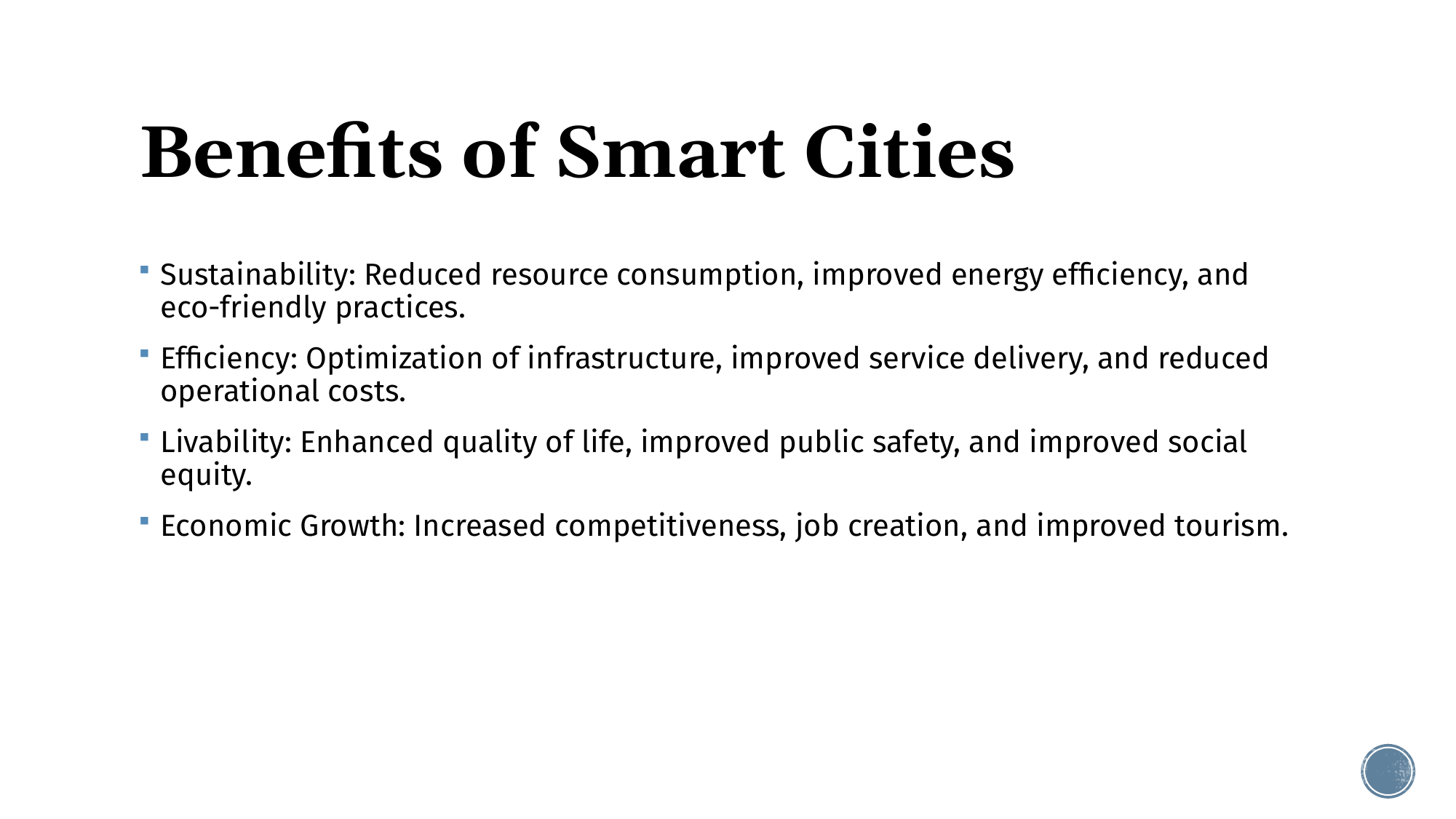

# Benefits of Smart Cities
Sustainability: Reduced resource consumption, improved energy efficiency, and eco-friendly practices.
Efficiency: Optimization of infrastructure, improved service delivery, and reduced operational costs.
Livability: Enhanced quality of life, improved public safety, and improved social equity.
Economic Growth: Increased competitiveness, job creation, and improved tourism.